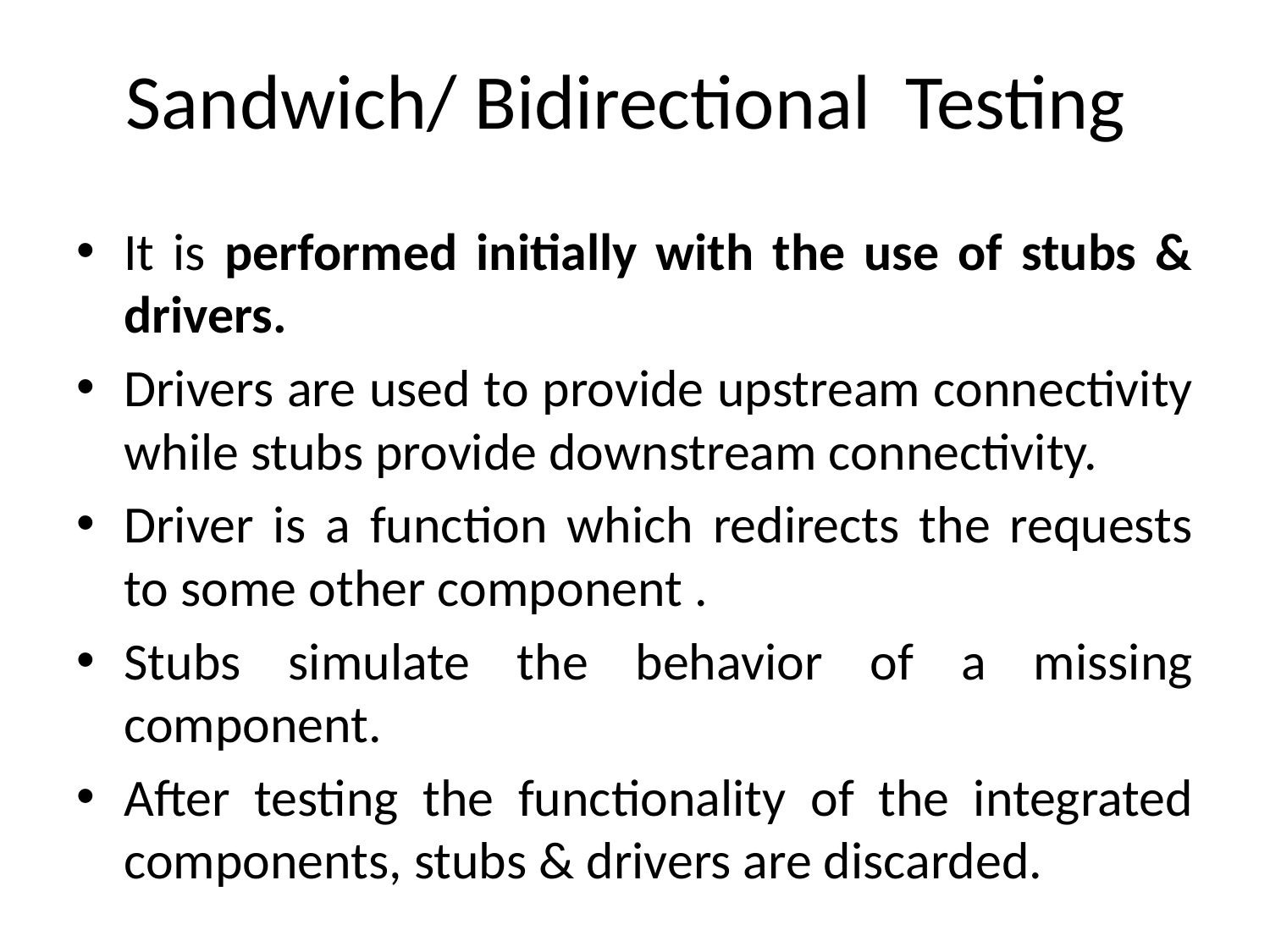

# Sandwich/ Bidirectional  Testing
It is performed initially with the use of stubs & drivers.
Drivers are used to provide upstream connectivity while stubs provide downstream connectivity.
Driver is a function which redirects the requests to some other component .
Stubs simulate the behavior of a missing component.
After testing the functionality of the integrated components, stubs & drivers are discarded.